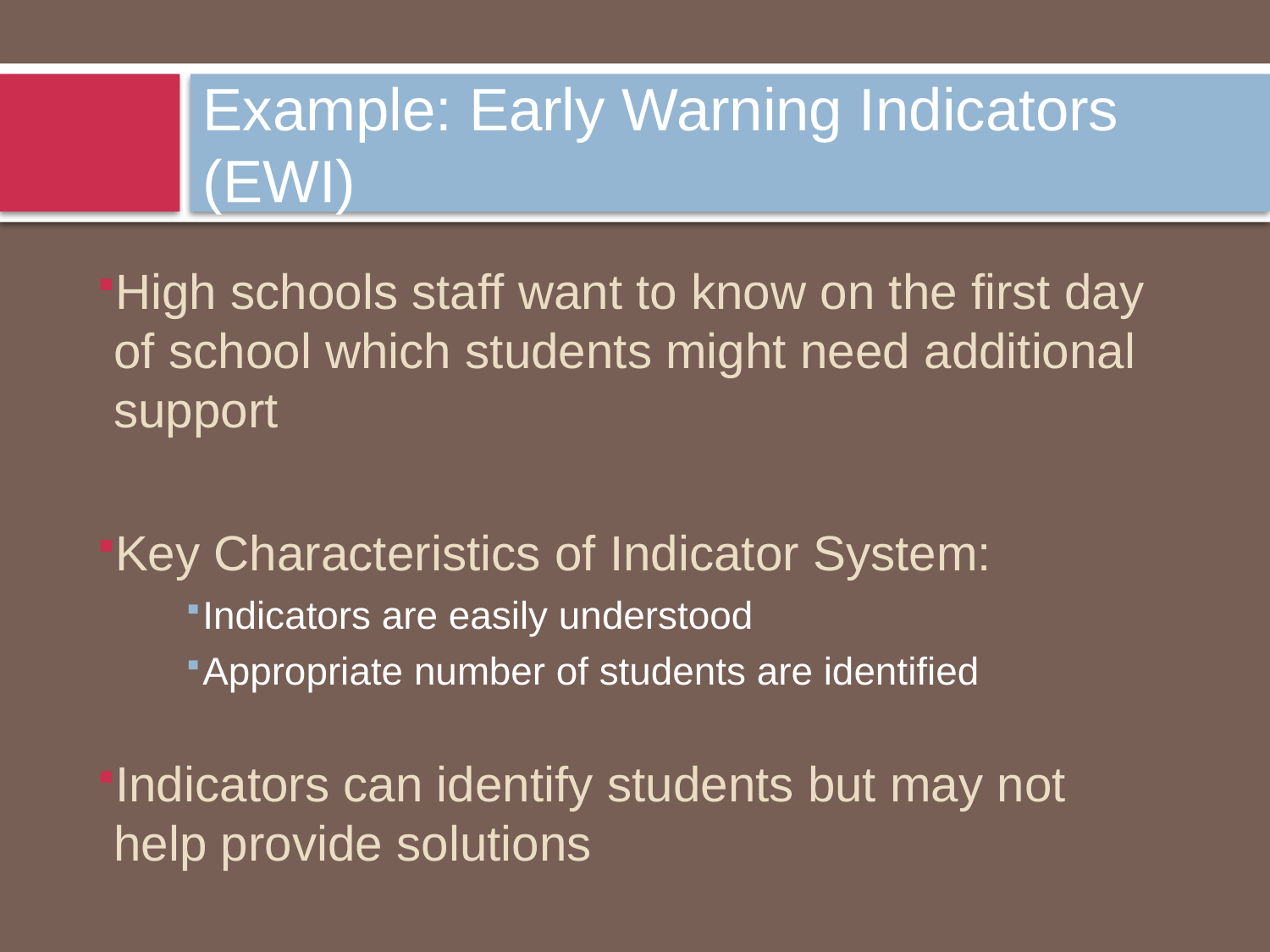

# Example: Early Warning Indicators (EWI)
High schools staff want to know on the first day of school which students might need additional support

Key Characteristics of Indicator System:
Indicators are easily understood
Appropriate number of students are identified

Indicators can identify students but may not help provide solutions